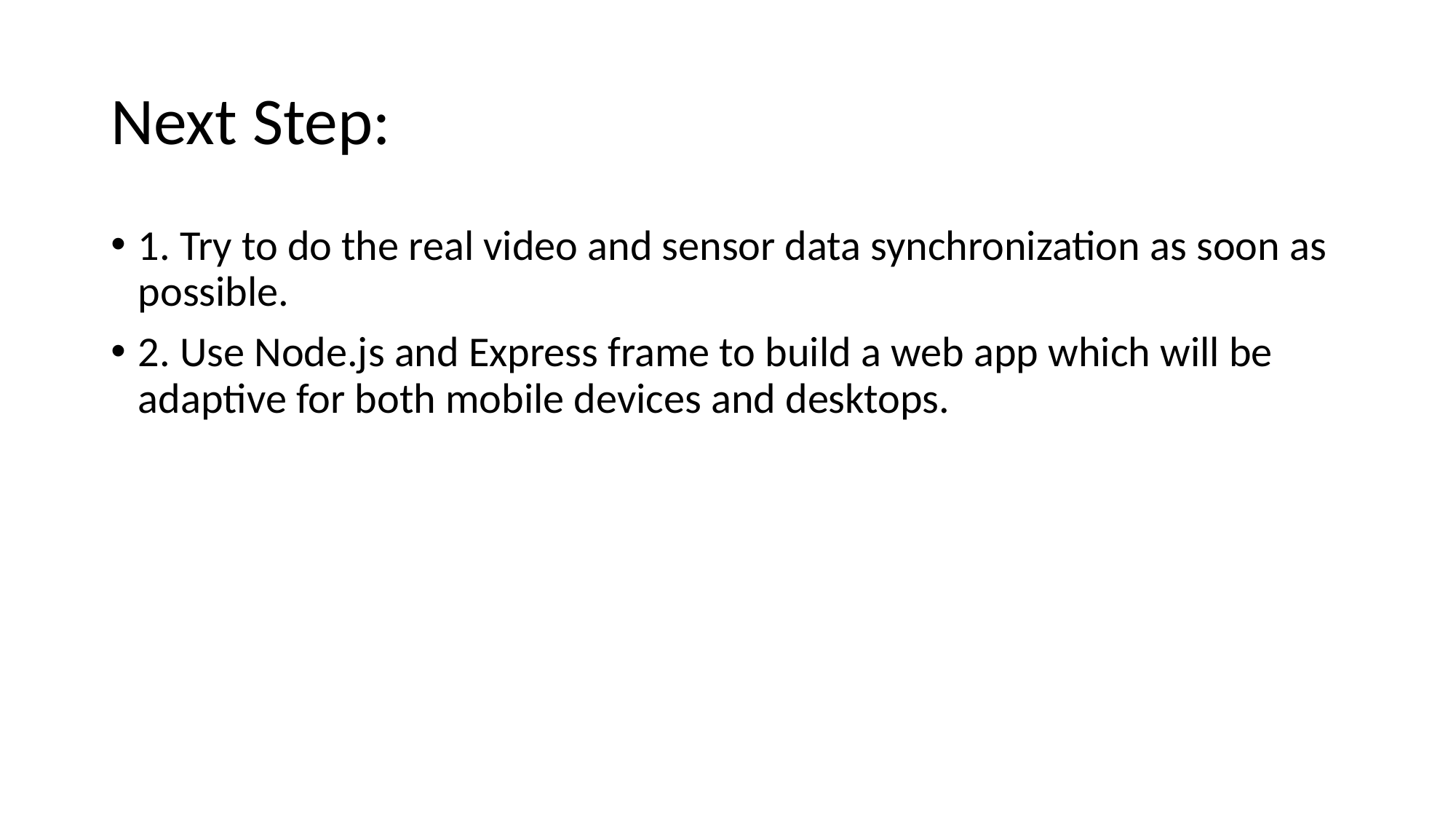

# Next Step:
1. Try to do the real video and sensor data synchronization as soon as possible.
2. Use Node.js and Express frame to build a web app which will be adaptive for both mobile devices and desktops.